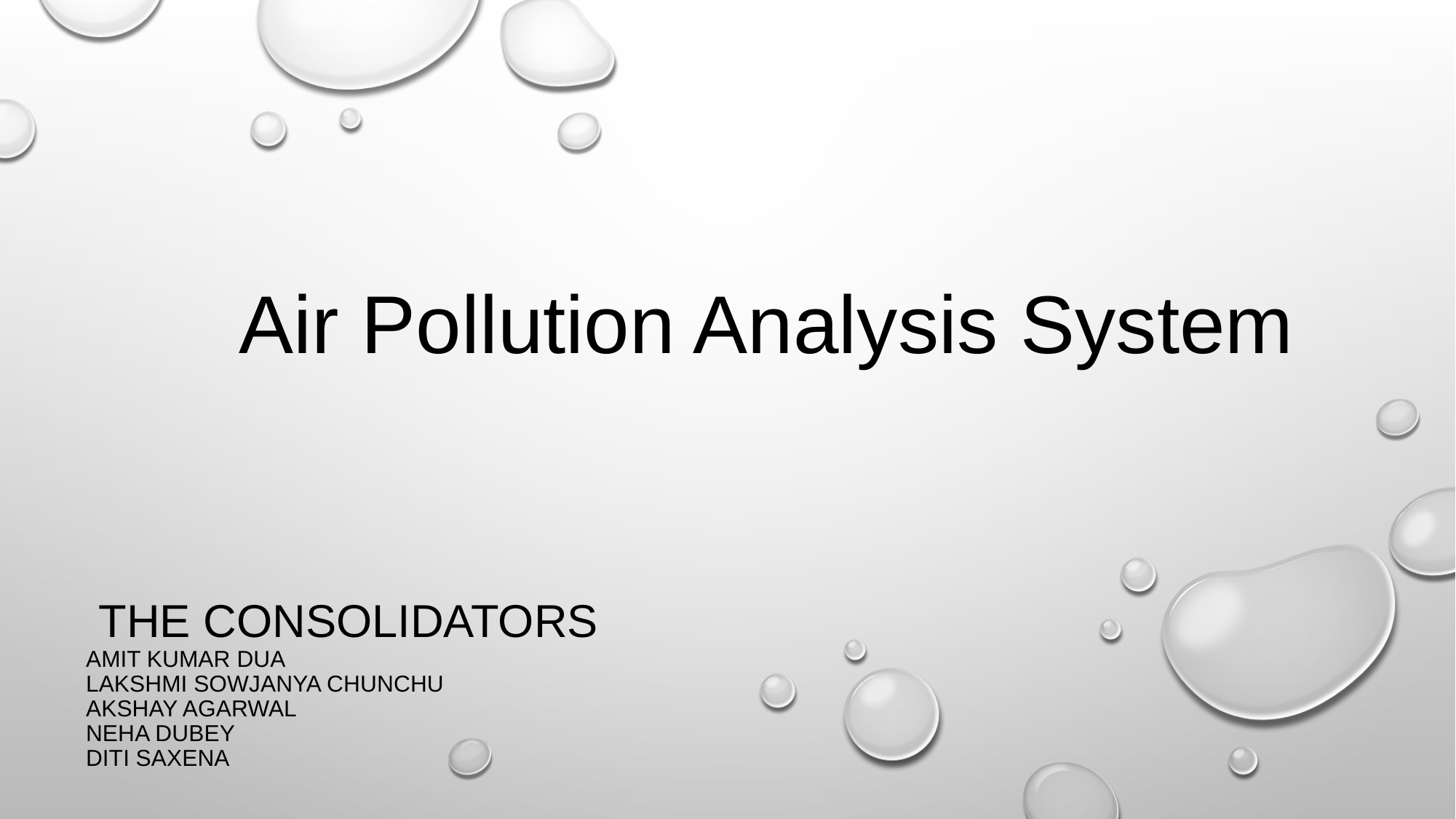

Air Pollution Analysis System
# The Consolidators Amit Kumar Dua Lakshmi Sowjanya Chunchu Akshay Agarwal Neha Dubey Diti Saxena